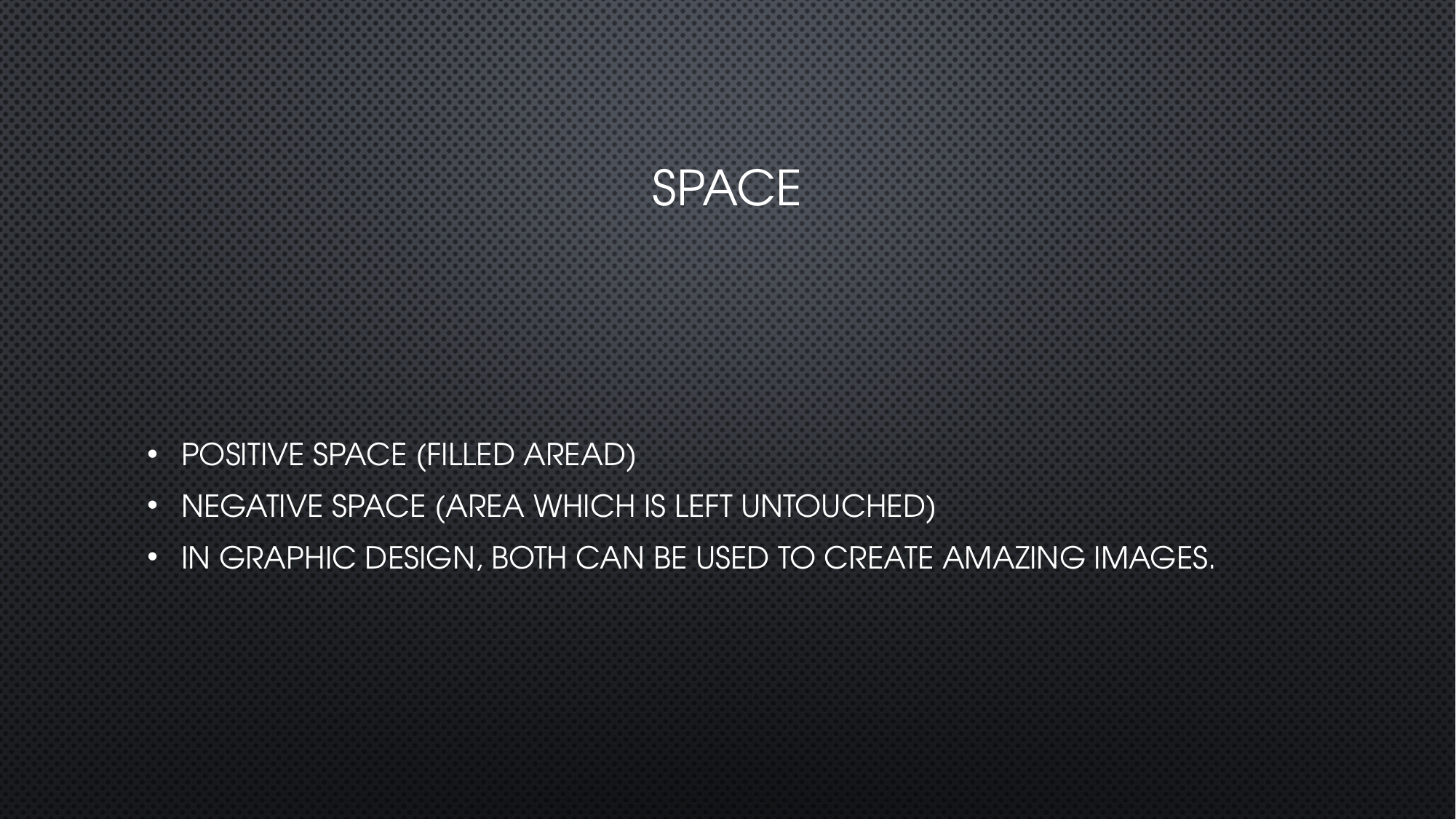

# Space
Positive space (Filled aread)
Negative space (Area which is left untouched)
In graphic design, both can be used to create amazing images.